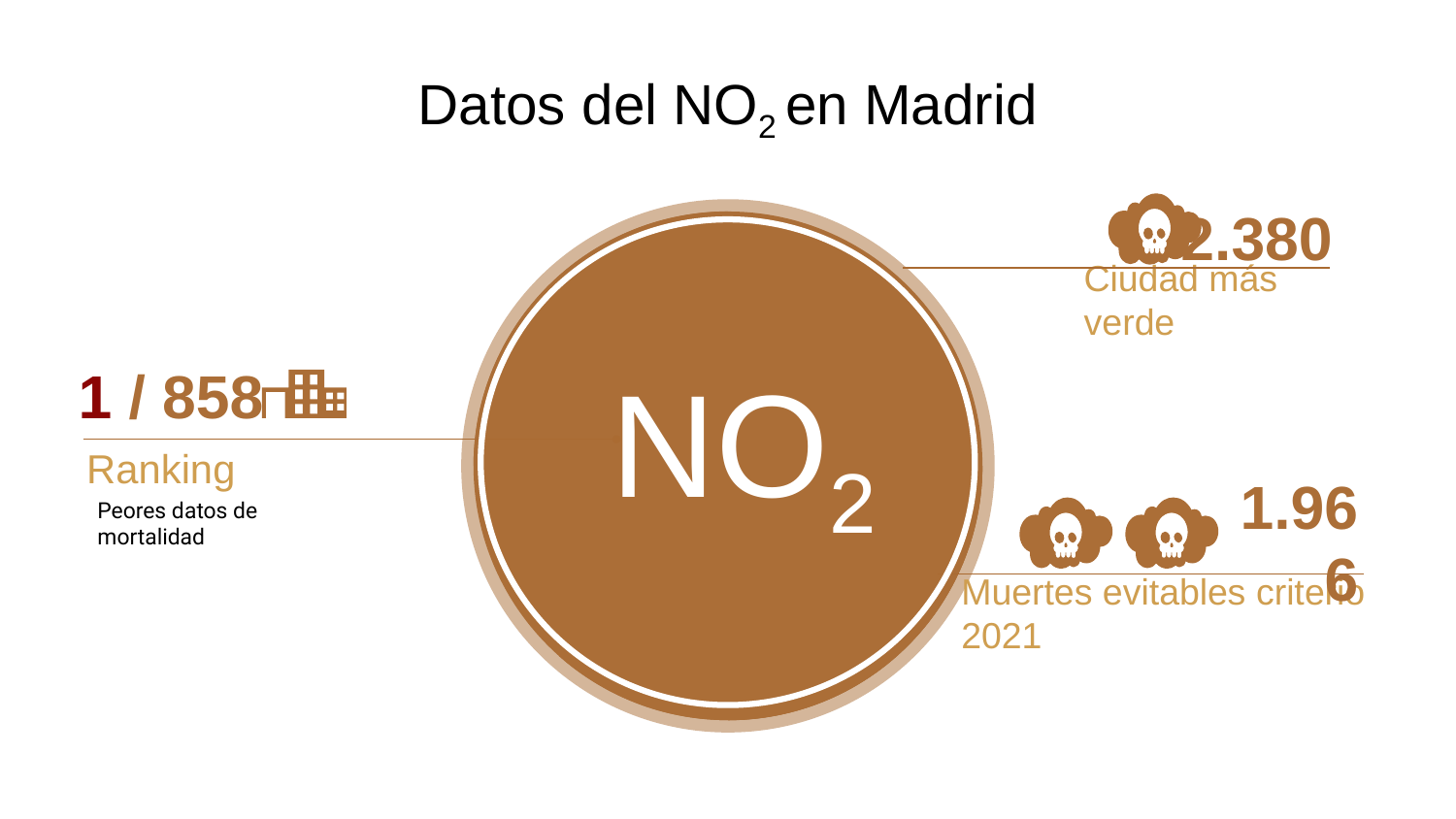

# Datos del NO2 en Madrid

2.380

Ciudad más verde
NO2
1 / 858
Peores datos de mortalidad

Ranking

1.966
Muertes evitables criterio 2021